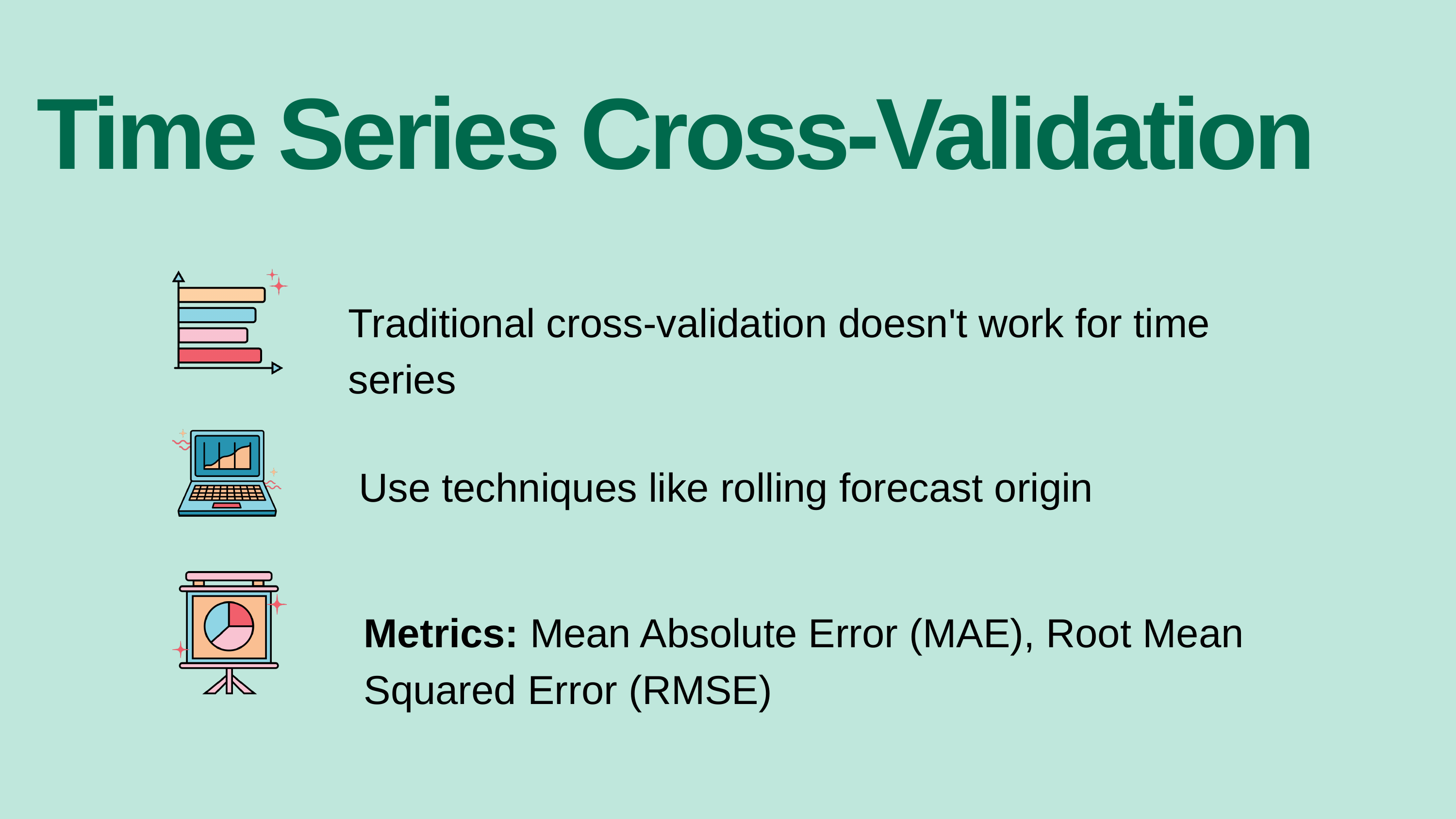

Time Series Cross-Validation

Traditional cross-validation doesn't work for time series

Use techniques like rolling forecast origin

Metrics: Mean Absolute Error (MAE), Root Mean Squared Error (RMSE)